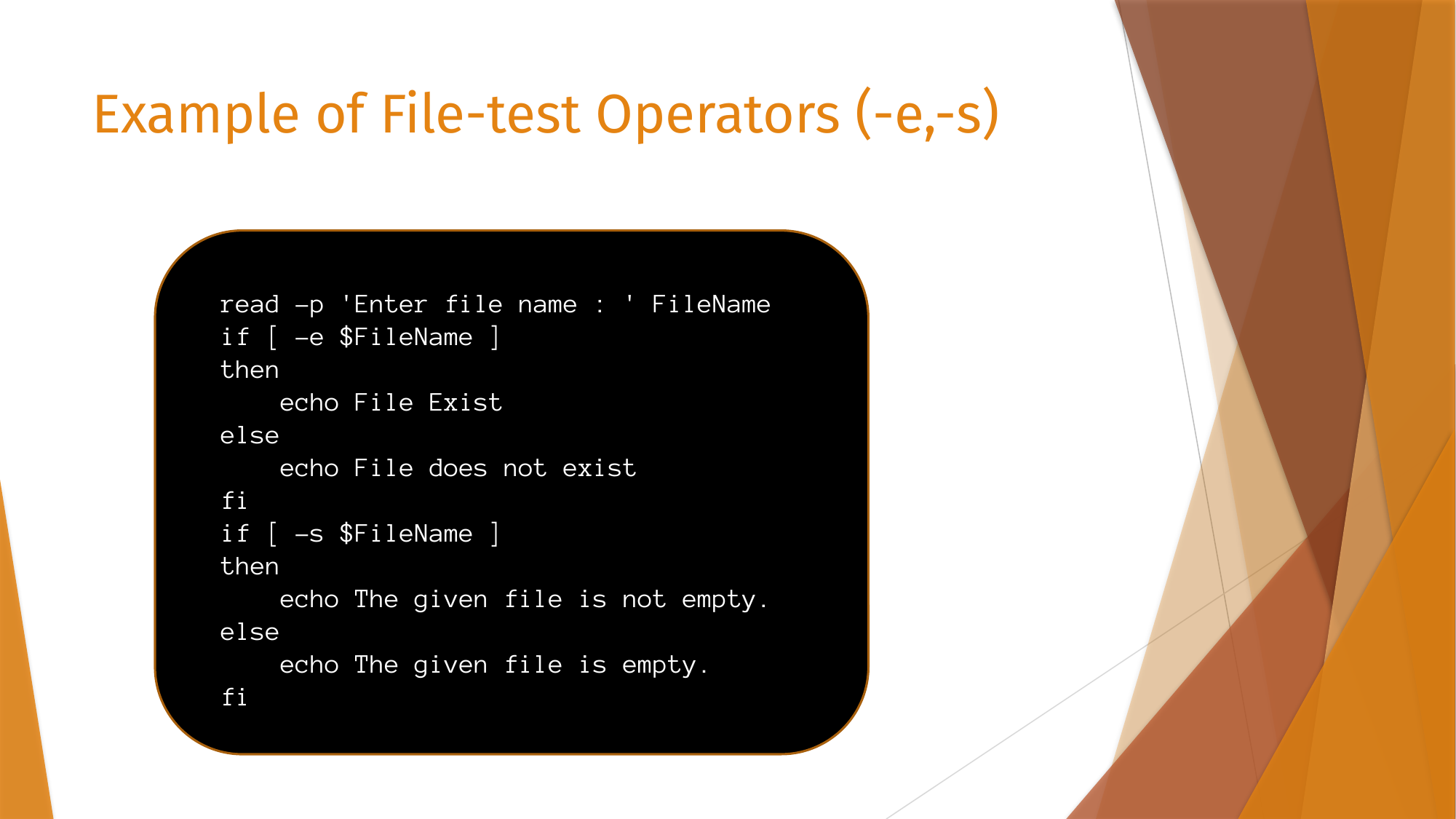

# Example of File-test Operators (-e,-s)

read -p 'Enter file name : ' FileName
if [ -e $FileName ]
then
    echo File Exist
else
    echo File does not exist
fi
if [ -s $FileName ]
then
    echo The given file is not empty.
else
    echo The given file is empty.
fi